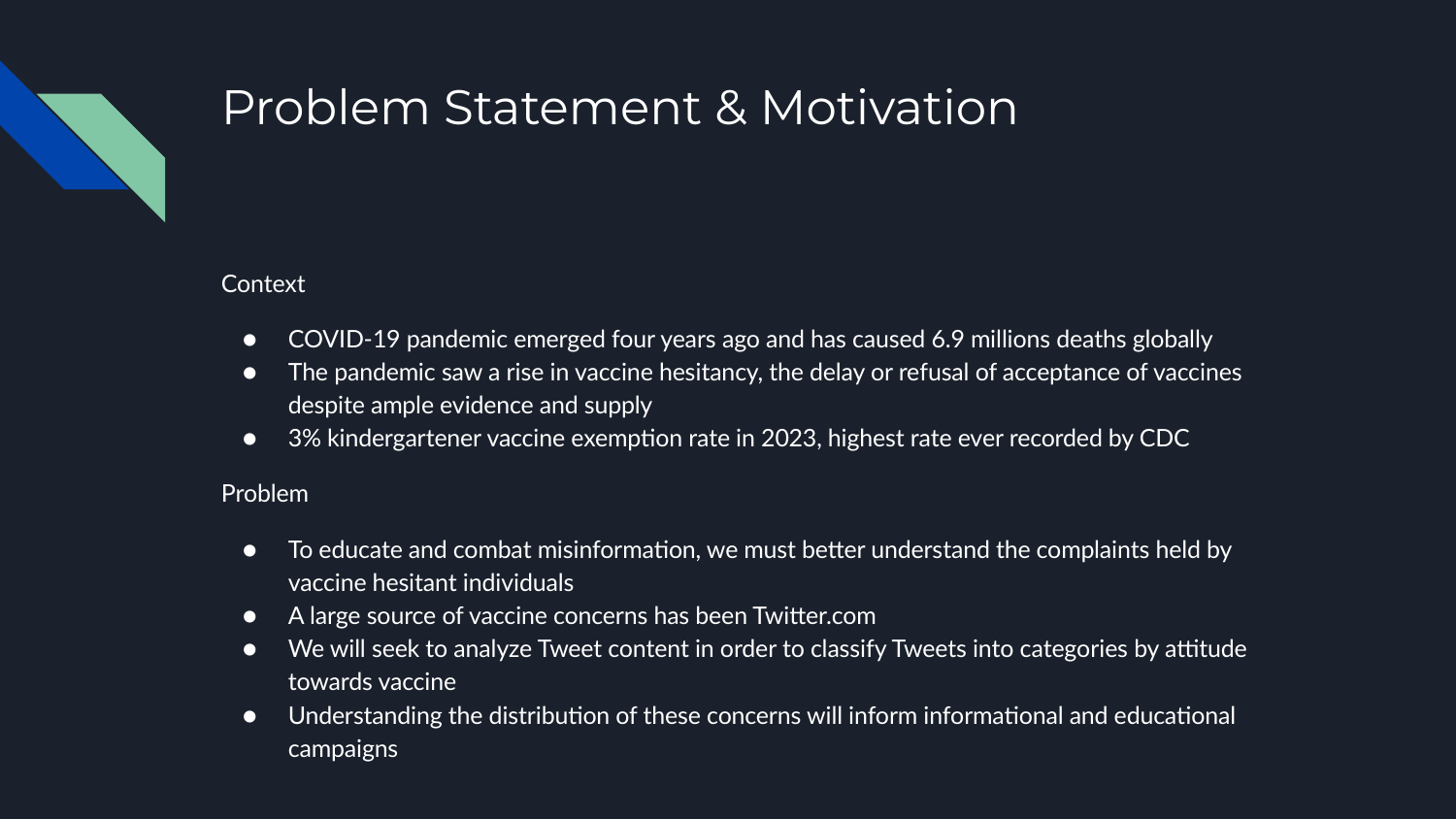

# Problem Statement & Motivation
Context
COVID-19 pandemic emerged four years ago and has caused 6.9 millions deaths globally
The pandemic saw a rise in vaccine hesitancy, the delay or refusal of acceptance of vaccines despite ample evidence and supply
3% kindergartener vaccine exemption rate in 2023, highest rate ever recorded by CDC
Problem
To educate and combat misinformation, we must better understand the complaints held by vaccine hesitant individuals
A large source of vaccine concerns has been Twitter.com
We will seek to analyze Tweet content in order to classify Tweets into categories by attitude towards vaccine
Understanding the distribution of these concerns will inform informational and educational campaigns